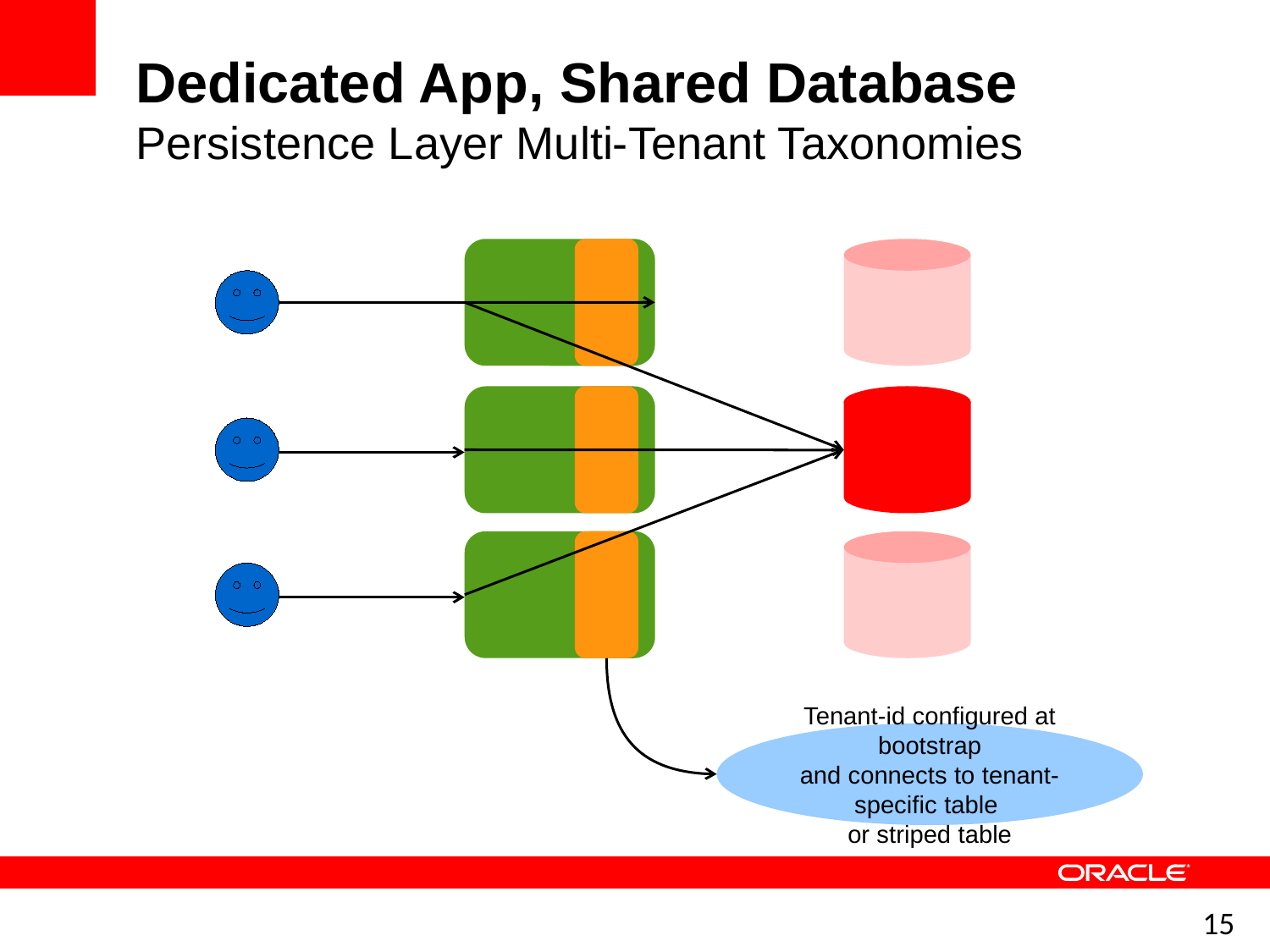

Dedicated App, Shared Database
Persistence Layer Multi-Tenant Taxonomies

Tenant-id configured at bootstrap
and connects to tenant-specific table
or striped table